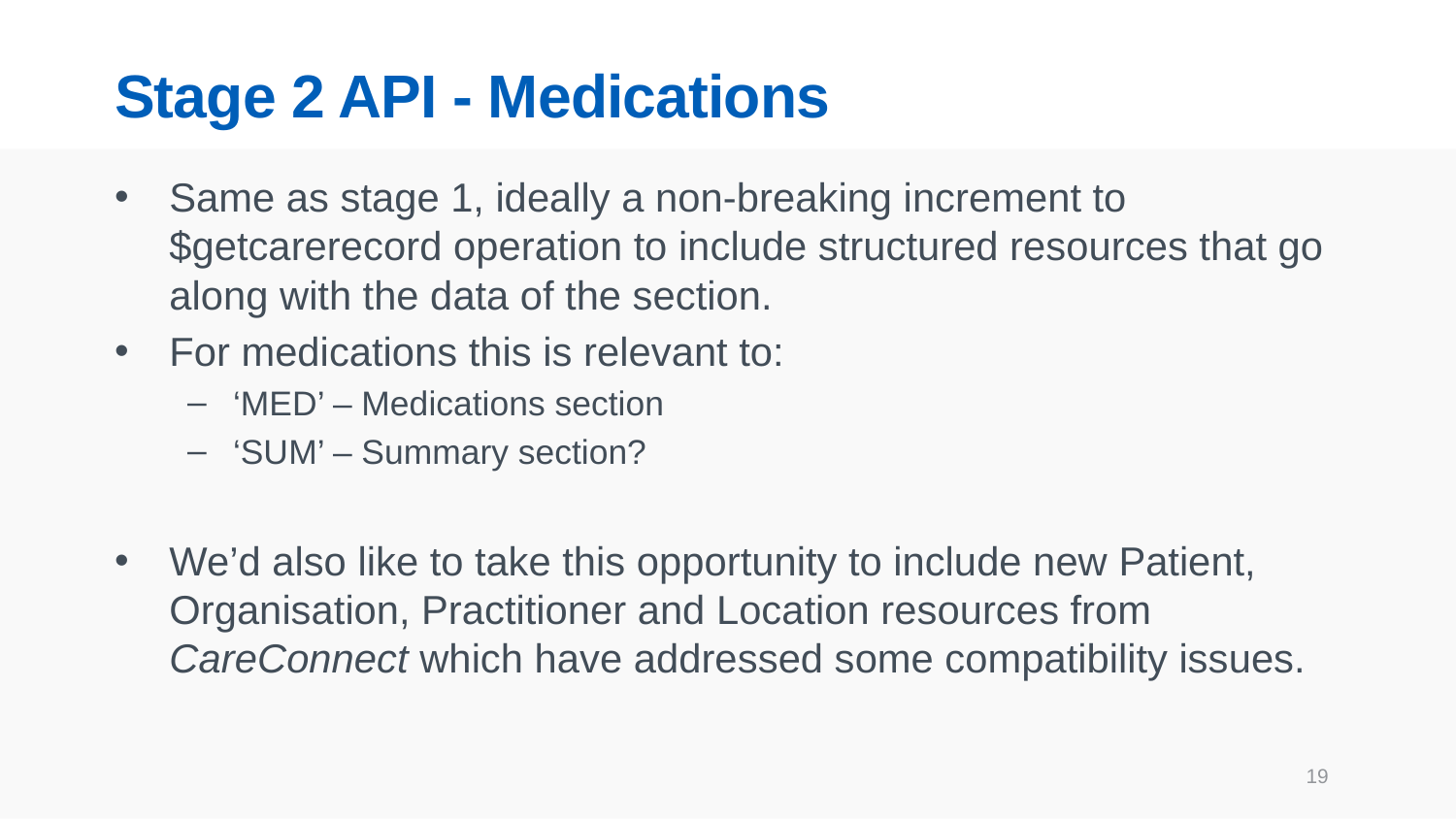

# Stage 2 API - Medications
Same as stage 1, ideally a non-breaking increment to $getcarerecord operation to include structured resources that go along with the data of the section.
For medications this is relevant to:
‘MED’ – Medications section
‘SUM’ – Summary section?

We’d also like to take this opportunity to include new Patient, Organisation, Practitioner and Location resources from CareConnect which have addressed some compatibility issues.
19